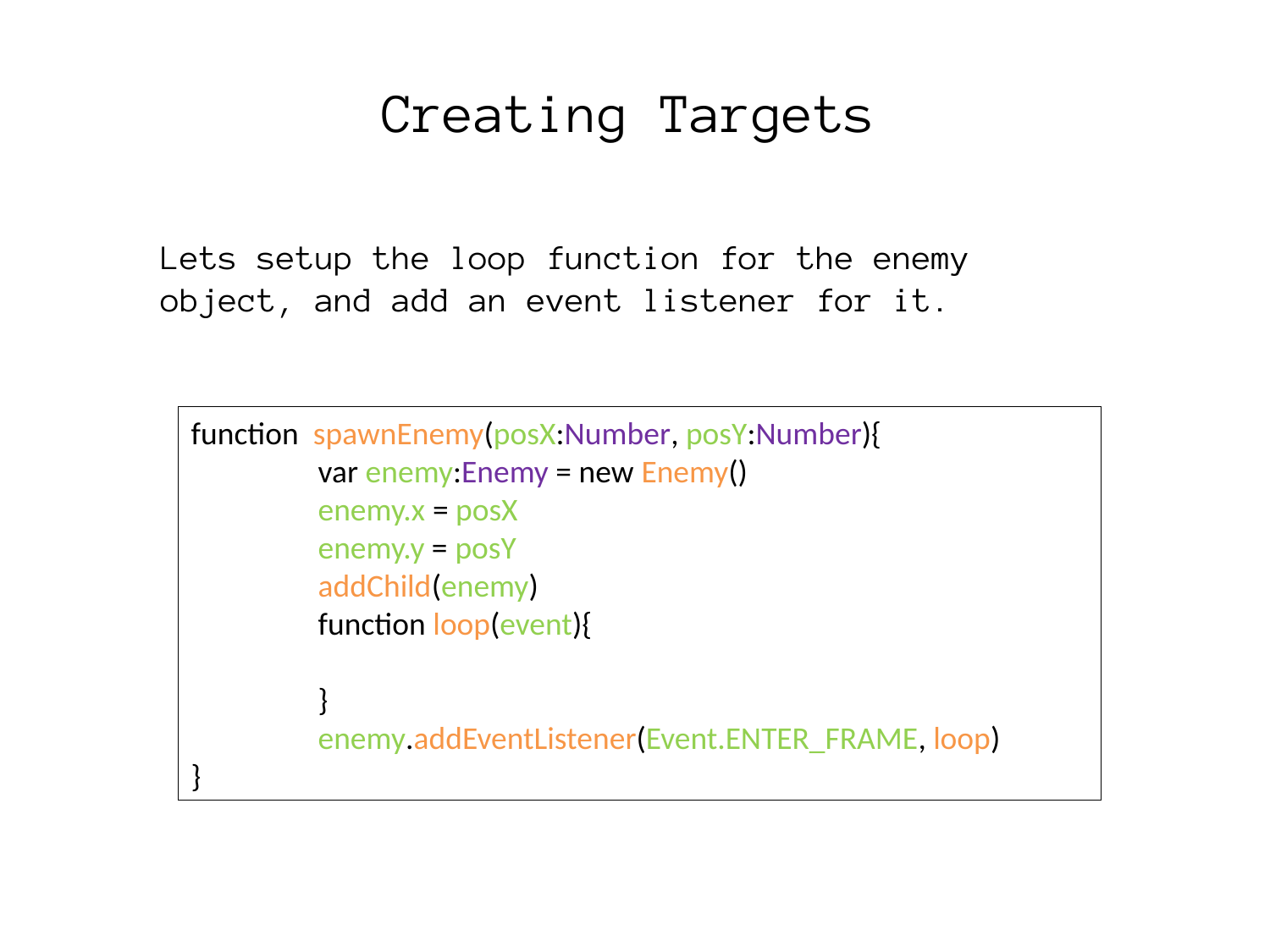

Creating Targets
Lets setup the loop function for the enemy object, and add an event listener for it.
function  spawnEnemy(posX:Number, posY:Number){
	var enemy:Enemy = new Enemy()
	enemy.x = posX
	enemy.y = posY
	addChild(enemy)
	function loop(event){

	}
	enemy.addEventListener(Event.ENTER_FRAME, loop)
}